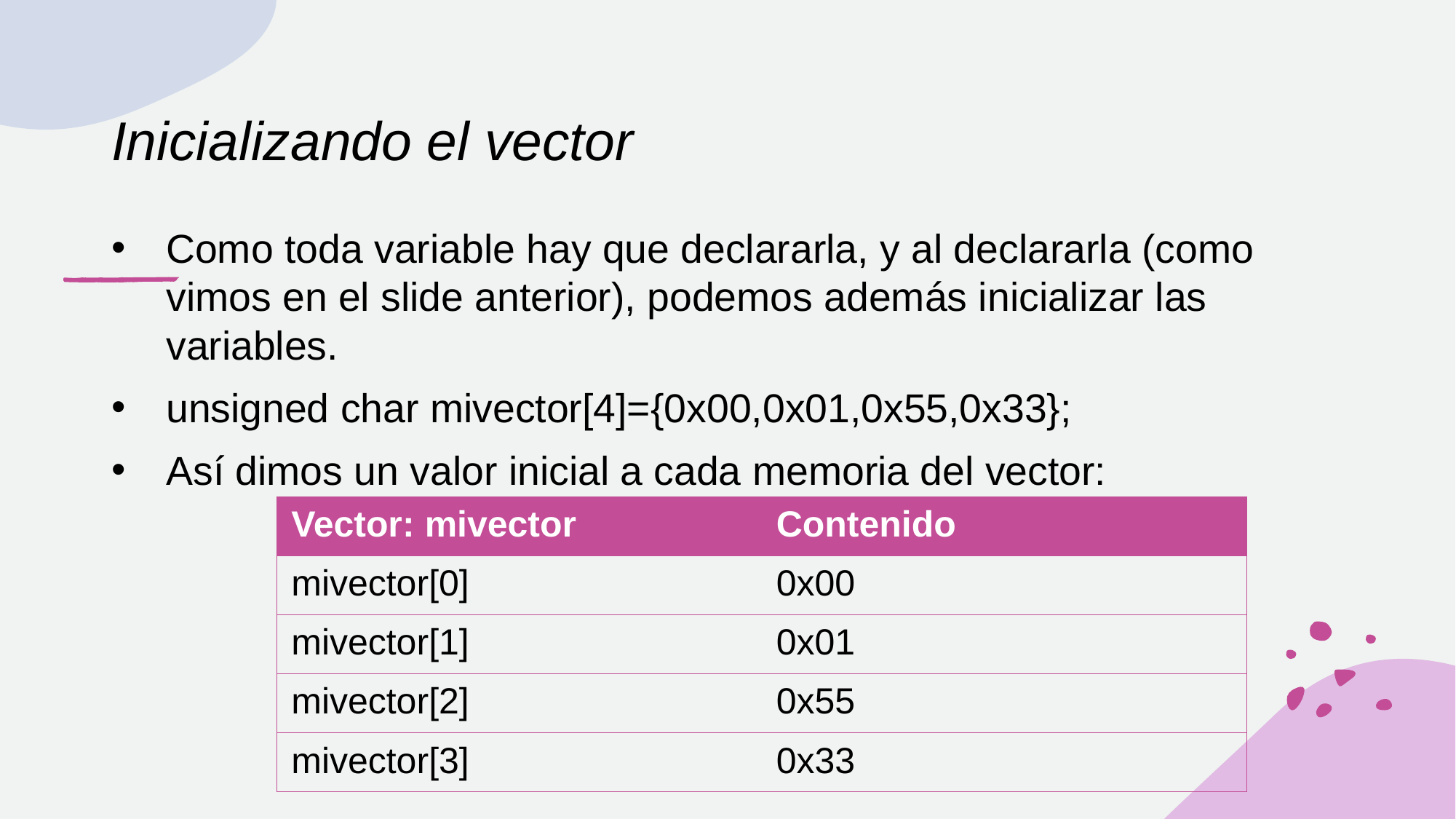

# Inicializando el vector
Como toda variable hay que declararla, y al declararla (como vimos en el slide anterior), podemos además inicializar las variables.
unsigned char mivector[4]={0x00,0x01,0x55,0x33};
Así dimos un valor inicial a cada memoria del vector:
| Vector: mivector | Contenido |
| --- | --- |
| mivector[0] | 0x00 |
| mivector[1] | 0x01 |
| mivector[2] | 0x55 |
| mivector[3] | 0x33 |